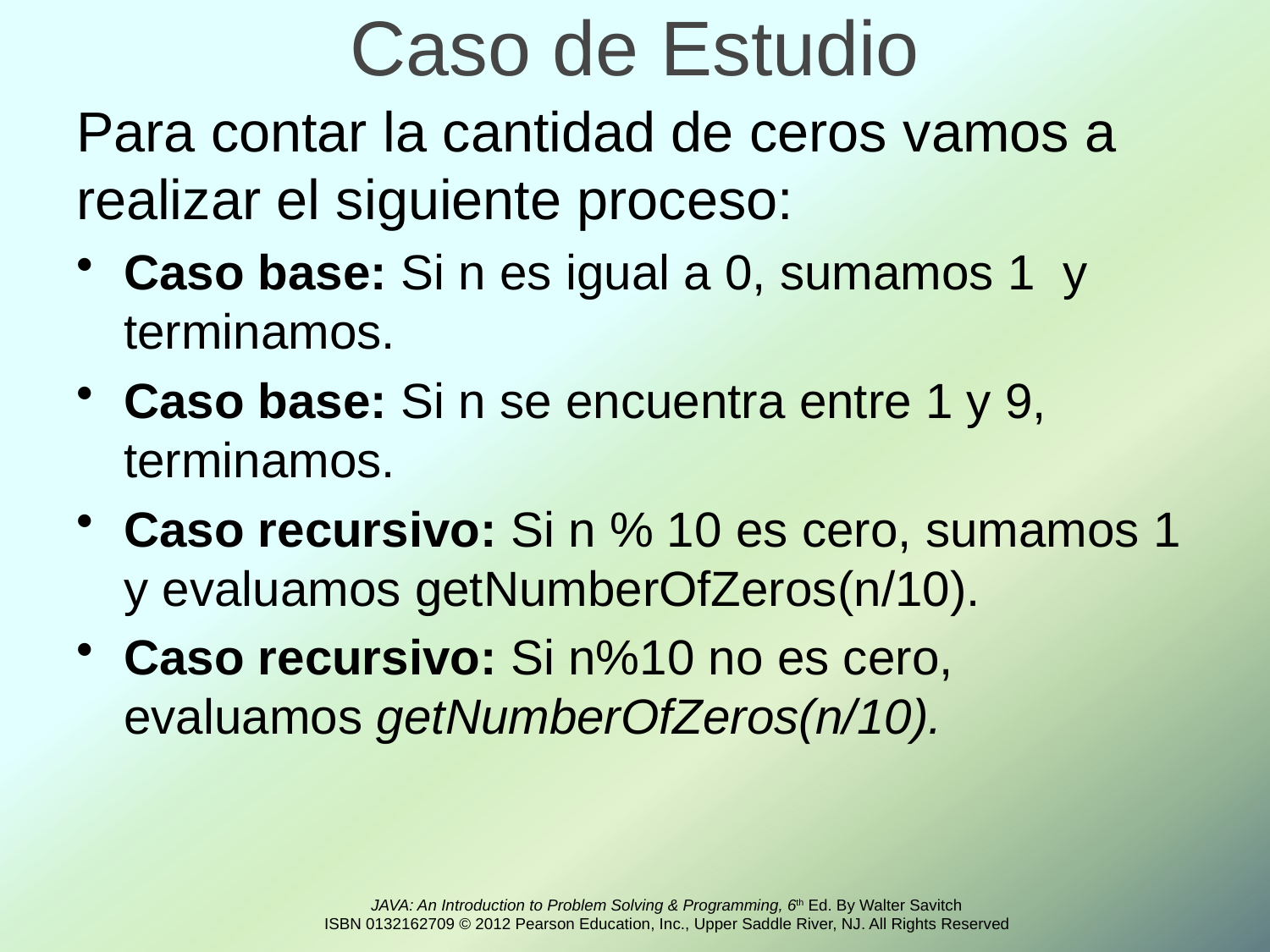

# Caso de Estudio
Para contar la cantidad de ceros vamos a realizar el siguiente proceso:
Caso base: Si n es igual a 0, sumamos 1  y terminamos.
Caso base: Si n se encuentra entre 1 y 9, terminamos.
Caso recursivo: Si n % 10 es cero, sumamos 1 y evaluamos getNumberOfZeros(n/10).
Caso recursivo: Si n%10 no es cero, evaluamos getNumberOfZeros(n/10).